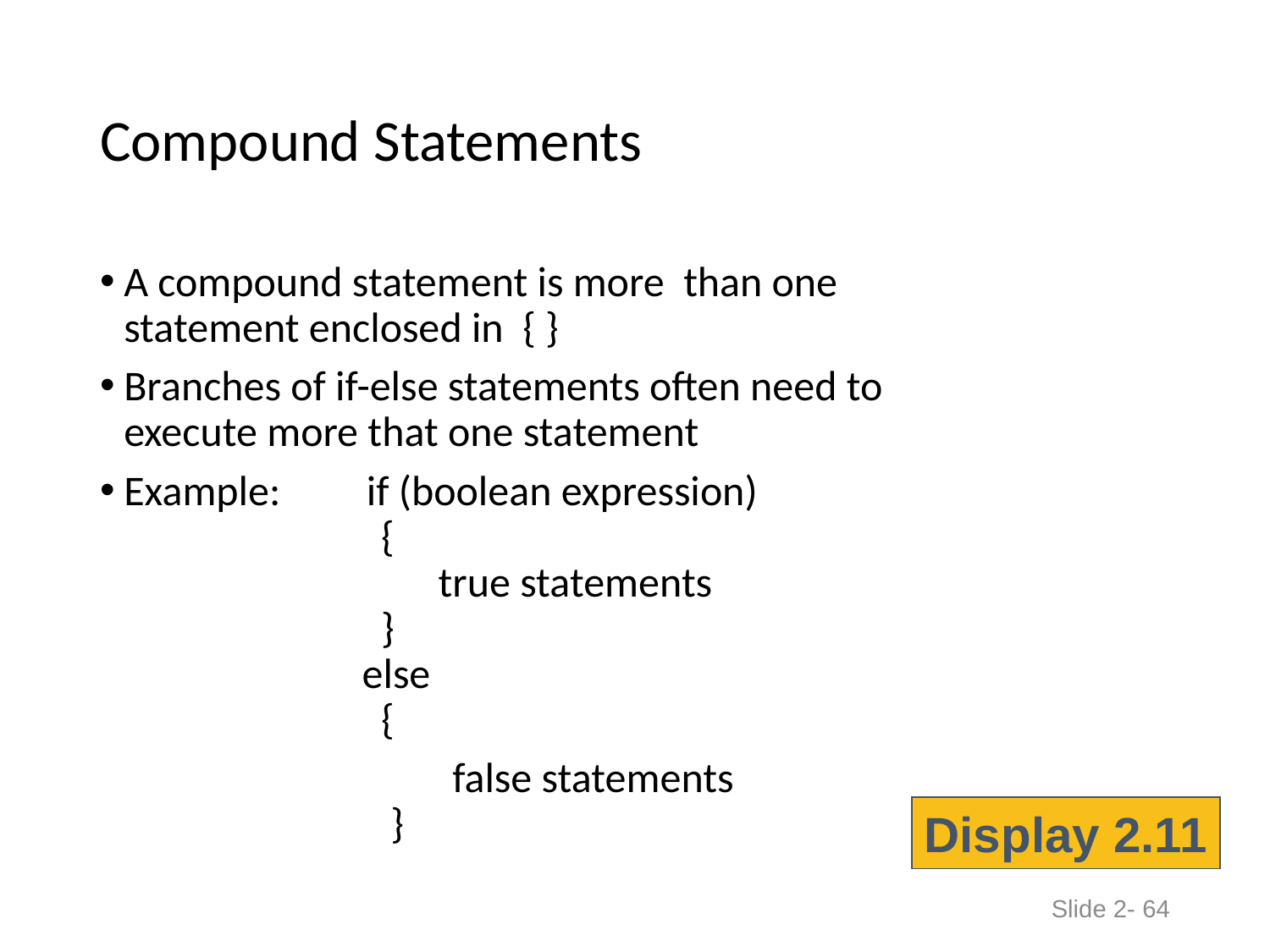

# Compound Statements
A compound statement is more  than one
statement enclosed in  { }
Branches of if-else statements often need to
execute more that one statement
Example:         if (boolean expression)
                           {
                                 true statements
                           }
                         else
                           {
                                     false statements
                            }
Display 2.11
Slide 2- 64